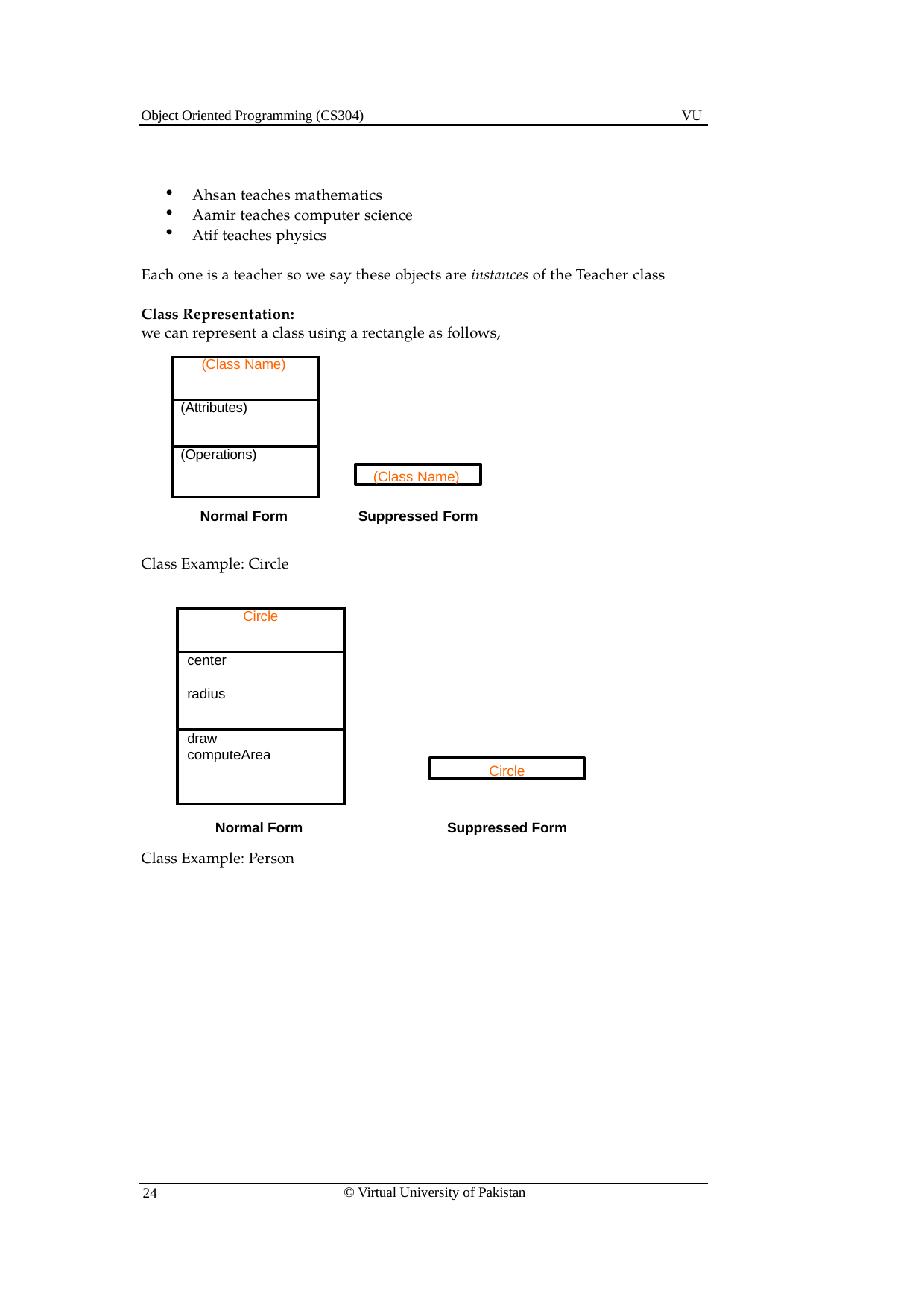

Object Oriented Programming (CS304)
VU

Ahsan teaches mathematics
Aamir teaches computer science
Atif teaches physics

Each one is a teacher so we say these objects are instances of the Teacher class

Class Representation:
we can represent a class using a rectangle as follows,
| (Class Name) |
| --- |
| (Attributes) |
| (Operations) |
(Class Name)
Normal Form
Suppressed Form
Class Example: Circle
| Circle |
| --- |
| center radius |
| draw computeArea |
Circle
Normal Form
Suppressed Form
Class Example: Person
© Virtual University of Pakistan

24